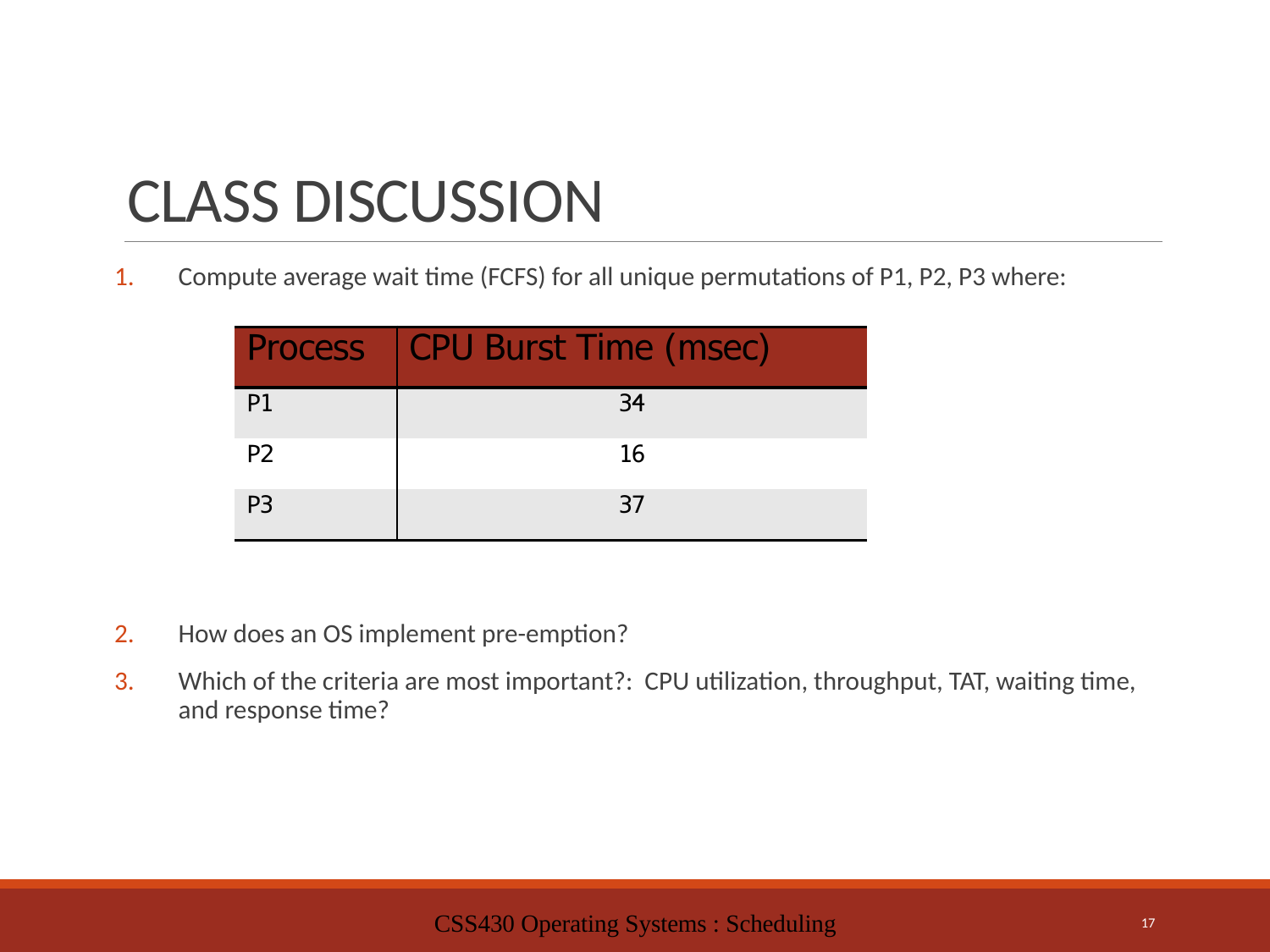

# CLASS DISCUSSION
Compute average wait time (FCFS) for all unique permutations of P1, P2, P3 where:

How does an OS implement pre-emption?
Which of the criteria are most important?:  CPU utilization, throughput, TAT, waiting time, and response time?
| Process | CPU Burst Time (msec) |
| --- | --- |
| P1 | 34 |
| P2 | 16 |
| P3 | 37 |
CSS430 Operating Systems : Scheduling
17